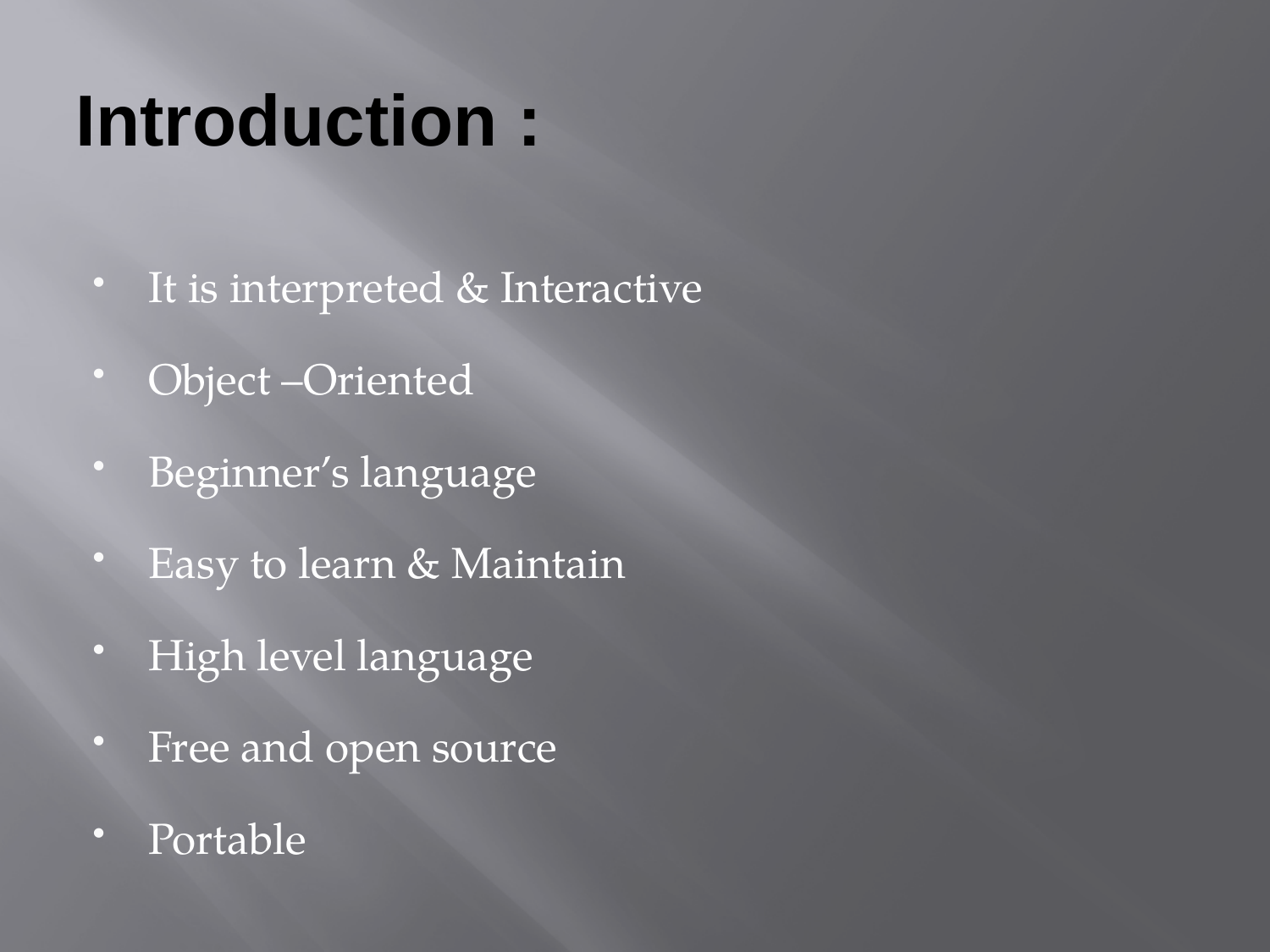

# Introduction :
It is interpreted & Interactive
Object –Oriented
Beginner’s language
Easy to learn & Maintain
High level language
Free and open source
Portable